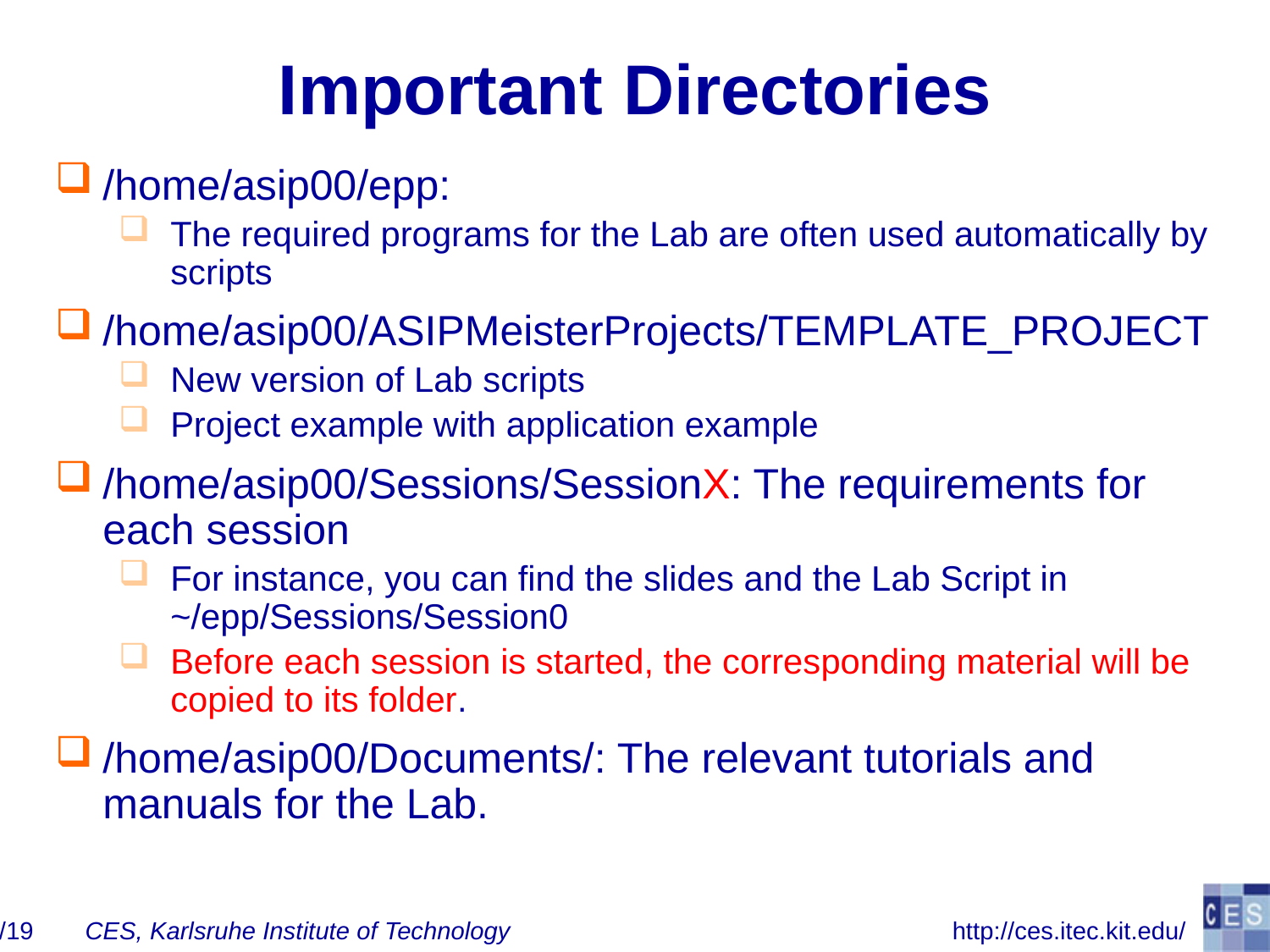

# Important Directories
/home/asip00/epp:
The required programs for the Lab are often used automatically by scripts
/home/asip00/ASIPMeisterProjects/TEMPLATE_PROJECT
New version of Lab scripts
Project example with application example
/home/asip00/Sessions/SessionX: The requirements for each session
For instance, you can find the slides and the Lab Script in ~/epp/Sessions/Session0
Before each session is started, the corresponding material will be copied to its folder.
/home/asip00/Documents/: The relevant tutorials and manuals for the Lab.